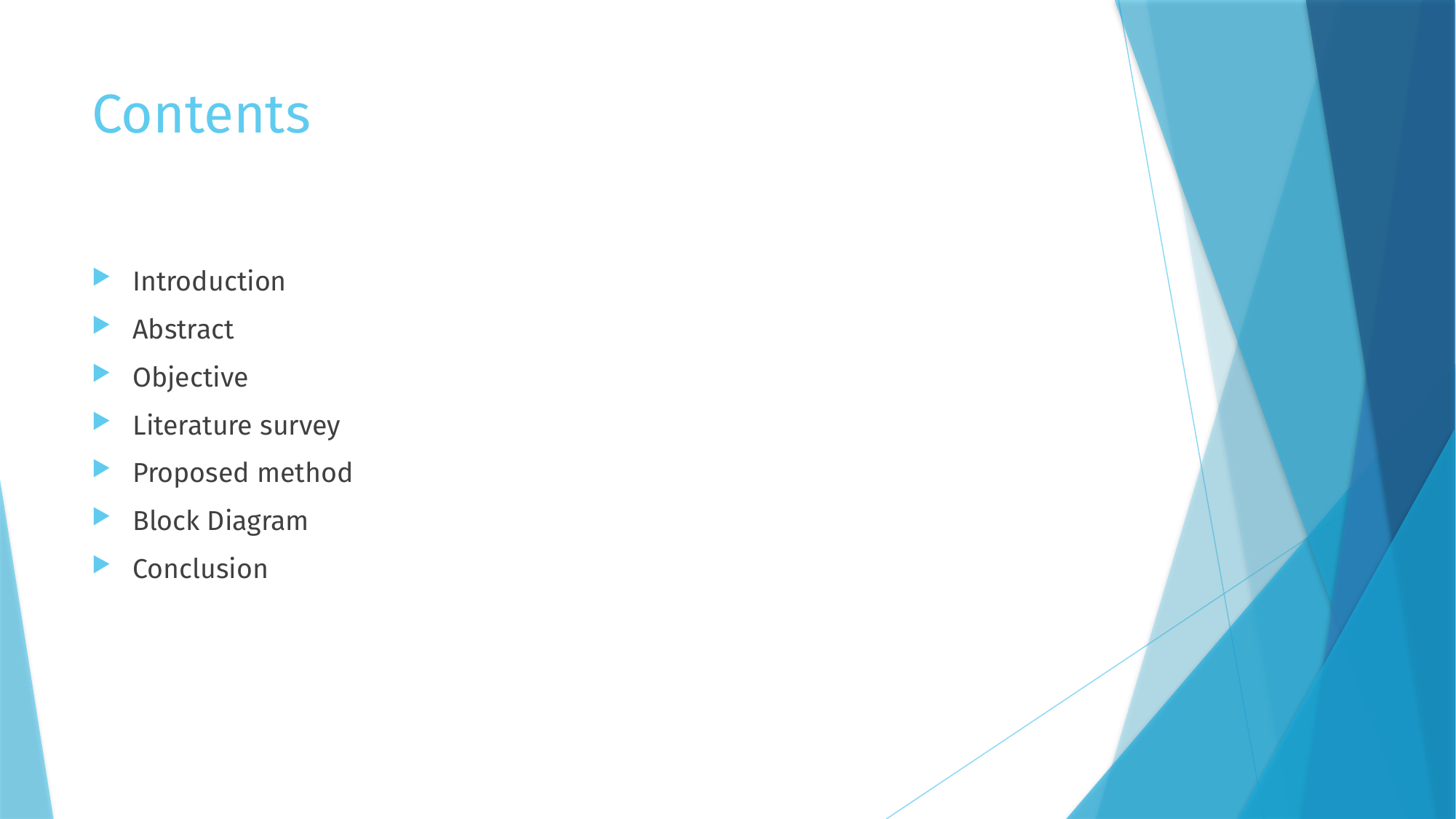

# Contents
Introduction
Abstract
Objective
Literature survey
Proposed method
Block Diagram
Conclusion